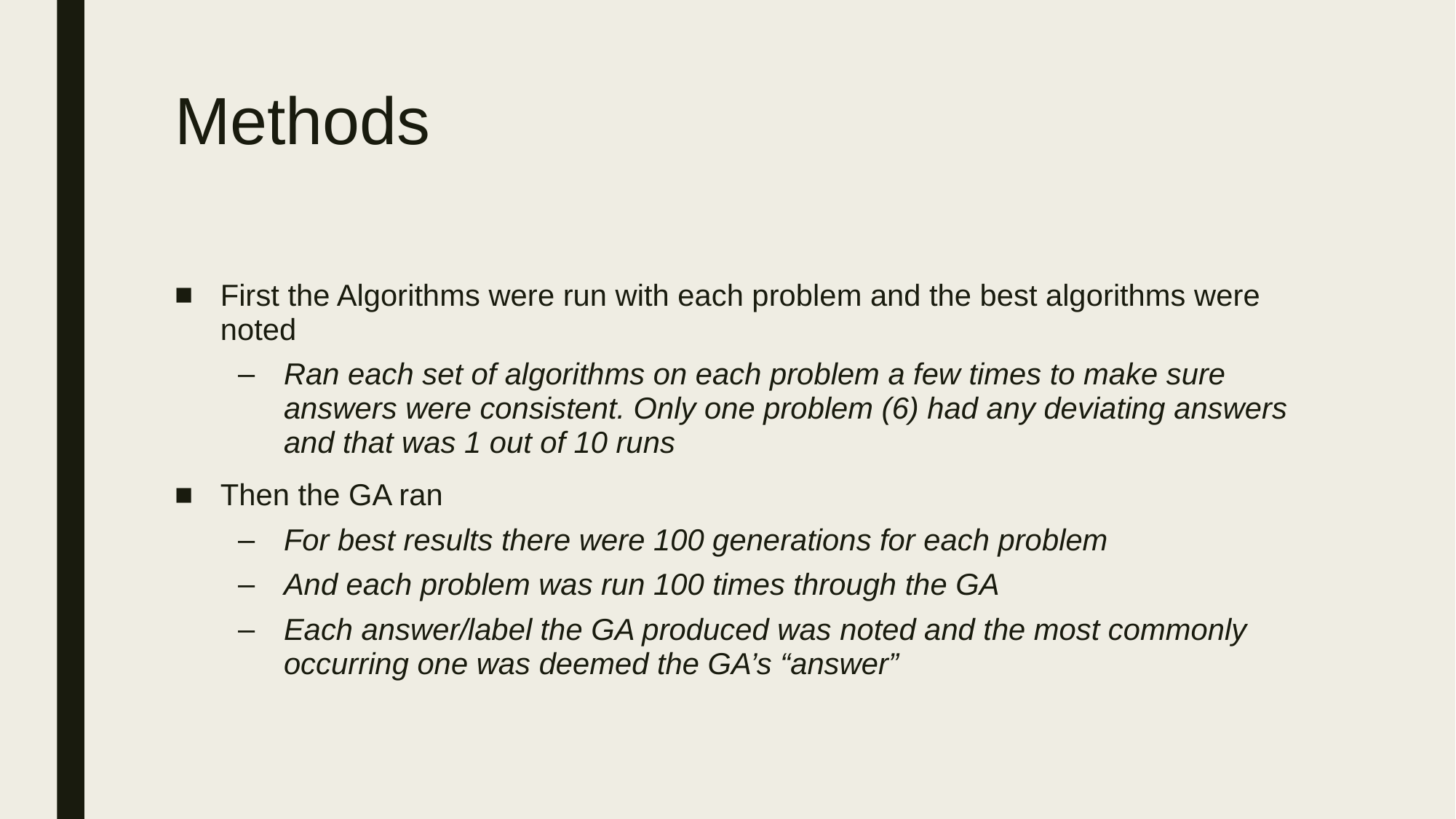

# Methods
First the Algorithms were run with each problem and the best algorithms were noted
Ran each set of algorithms on each problem a few times to make sure answers were consistent. Only one problem (6) had any deviating answers and that was 1 out of 10 runs
Then the GA ran
For best results there were 100 generations for each problem
And each problem was run 100 times through the GA
Each answer/label the GA produced was noted and the most commonly occurring one was deemed the GA’s “answer”